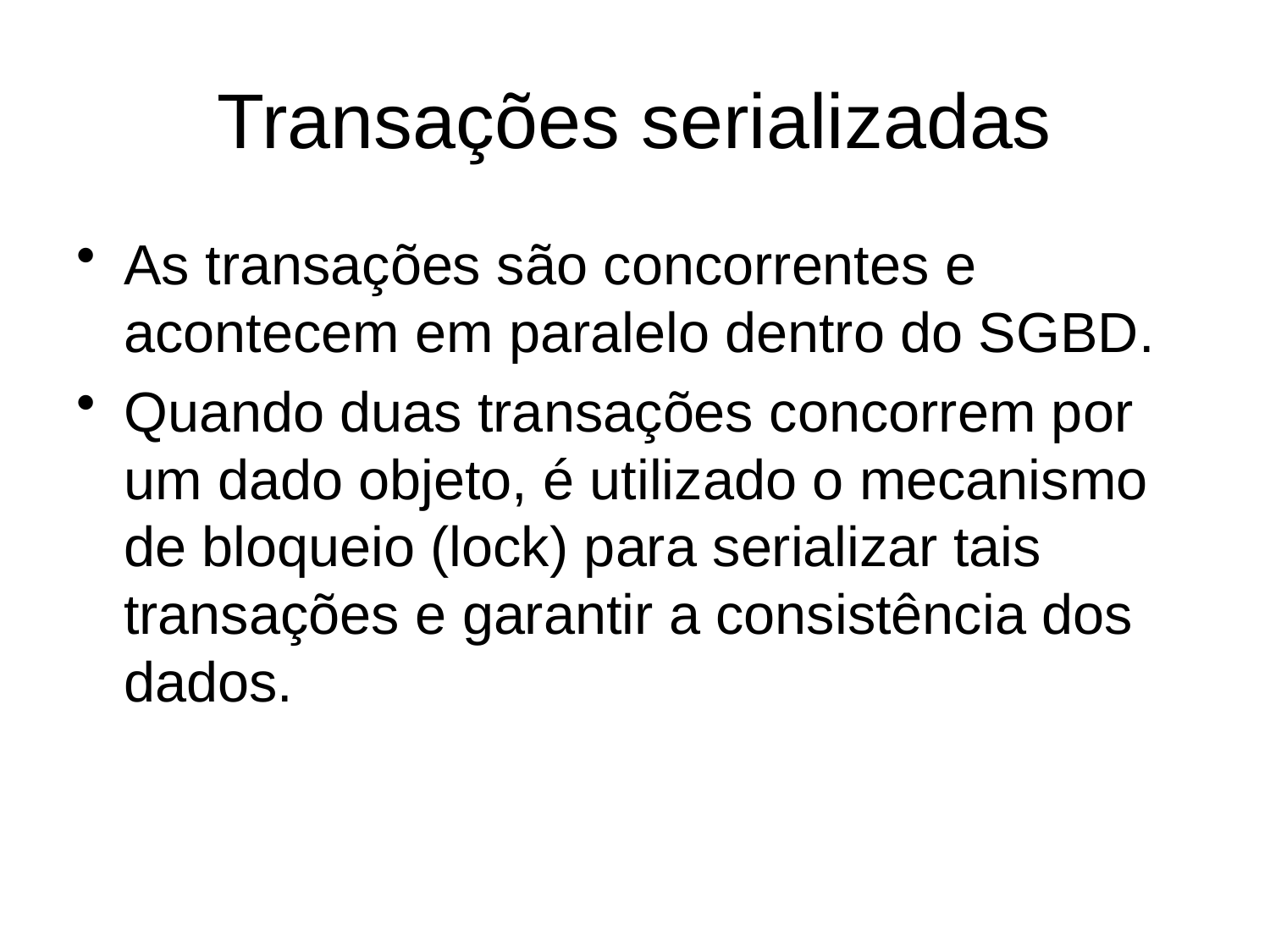

# Transações serializadas
As transações são concorrentes e acontecem em paralelo dentro do SGBD.
Quando duas transações concorrem por um dado objeto, é utilizado o mecanismo de bloqueio (lock) para serializar tais transações e garantir a consistência dos dados.